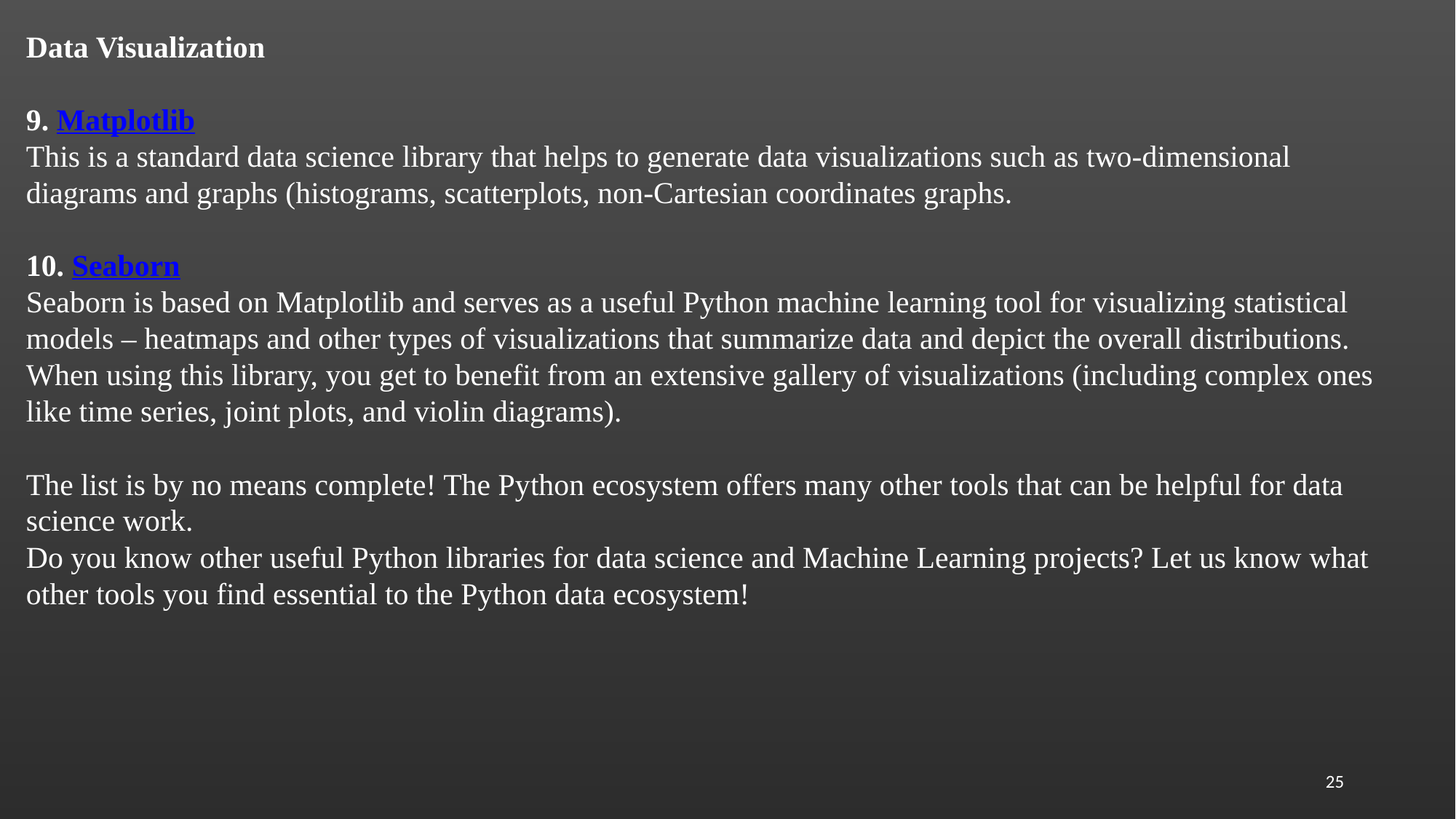

Data Visualization

9. Matplotlib
This is a standard data science library that helps to generate data visualizations such as two-dimensional diagrams and graphs (histograms, scatterplots, non-Cartesian coordinates graphs.

10. Seaborn
Seaborn is based on Matplotlib and serves as a useful Python machine learning tool for visualizing statistical models – heatmaps and other types of visualizations that summarize data and depict the overall distributions. When using this library, you get to benefit from an extensive gallery of visualizations (including complex ones like time series, joint plots, and violin diagrams).

The list is by no means complete! The Python ecosystem offers many other tools that can be helpful for data science work.
Do you know other useful Python libraries for data science and Machine Learning projects? Let us know what other tools you find essential to the Python data ecosystem!

25